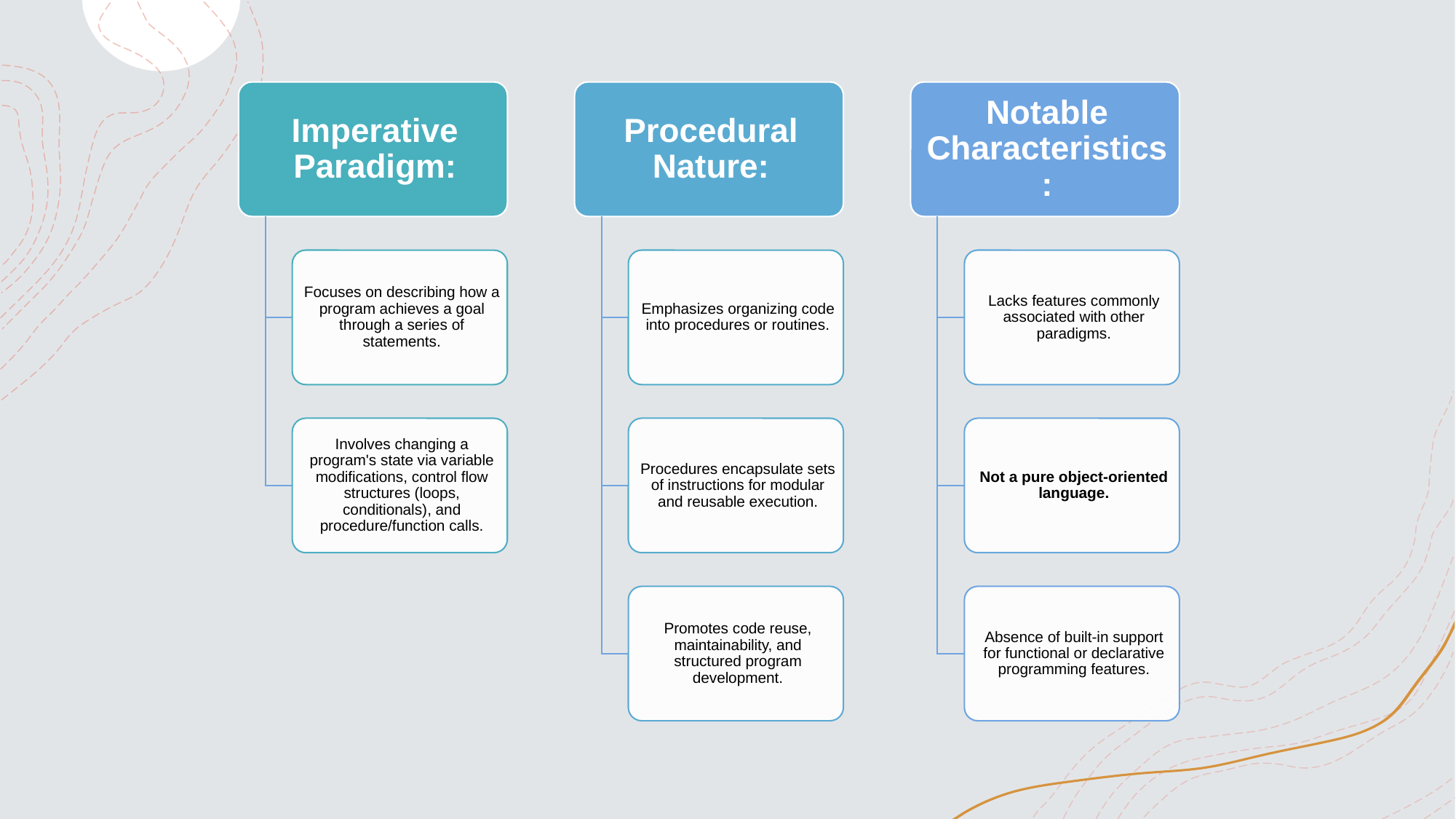

Imperative Paradigm:
Focuses on describing how a program achieves a goal through a series of statements.
Involves changing a program's state via variable modifications, control flow structures (loops, conditionals), and procedure/function calls.
Procedural Nature:
Emphasizes organizing code into procedures or routines.
Procedures encapsulate sets of instructions for modular and reusable execution.
Promotes code reuse, maintainability, and structured program development.
Notable Characteristics:
Lacks features commonly associated with other paradigms.
Not a pure object-oriented language.
Absence of built-in support for functional or declarative programming features.